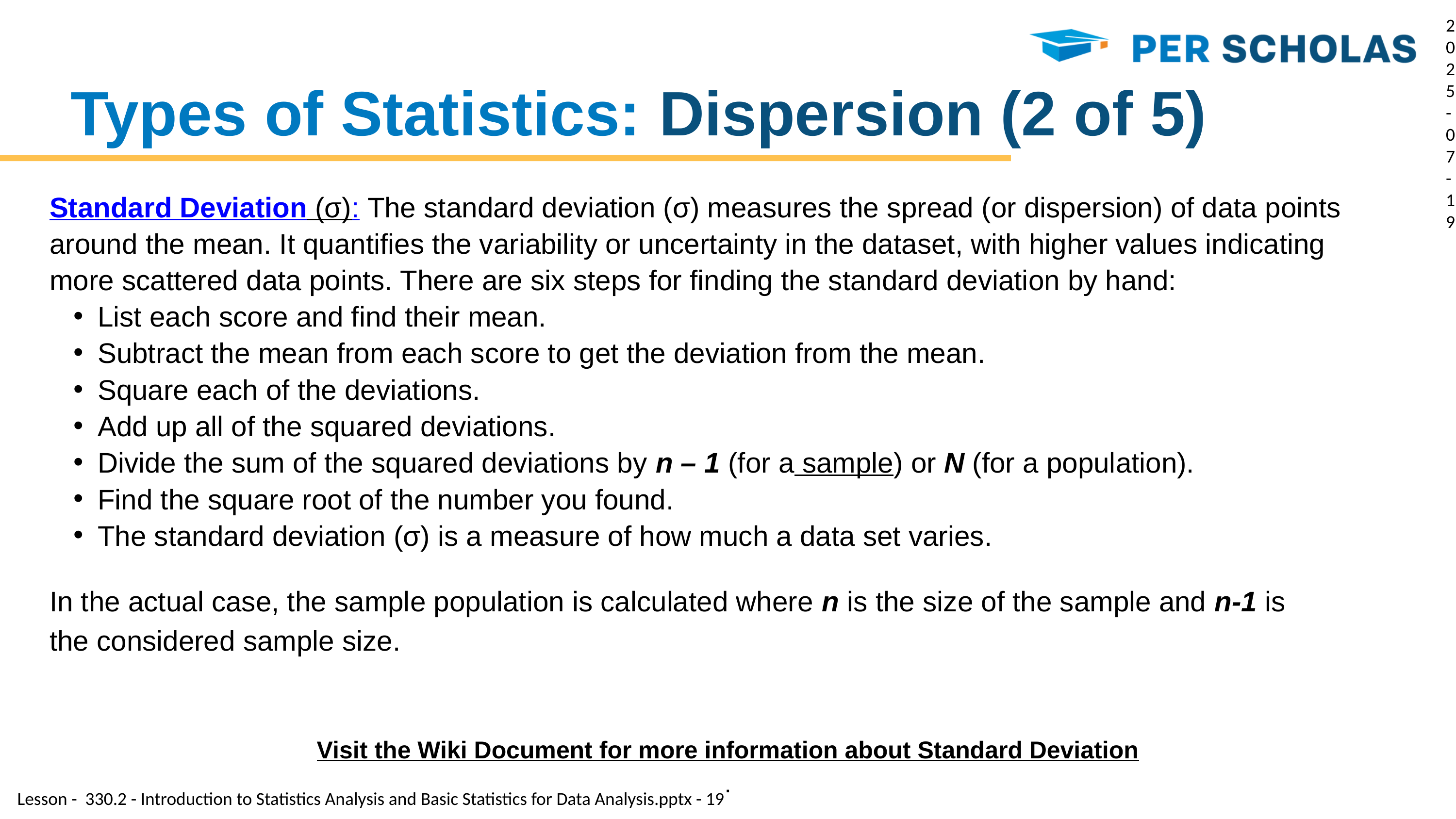

2025-07-19
Types of Statistics: Disper﻿sion (2 of 5)

Standard Deviation (σ): The standard deviation (σ) measures the spread (or dispersion) of data points around the mean. It quantifies the variability or uncertainty in the dataset, with higher values indicating more scattered data points. There are six steps for finding the standard deviation by hand:
List each score and find their mean.
Subtract the mean from each score to get the deviation from the mean.
Square each of the deviations.
Add up all of the squared deviations.
Divide the sum of the squared deviations by n – 1 (for a sample) or N (for a population).
Find the square root of the number you found.
The standard deviation (σ) is a measure of how much a data set varies.
In the actual case, the sample population is calculated where n is the size of the sample and n-1 is the considered sample size.
Visit the Wiki Document for more information about Standard Deviation.
Lesson -  330.2 - Introduction to Statistics Analysis and Basic Statistics for Data Analysis.pptx - 19